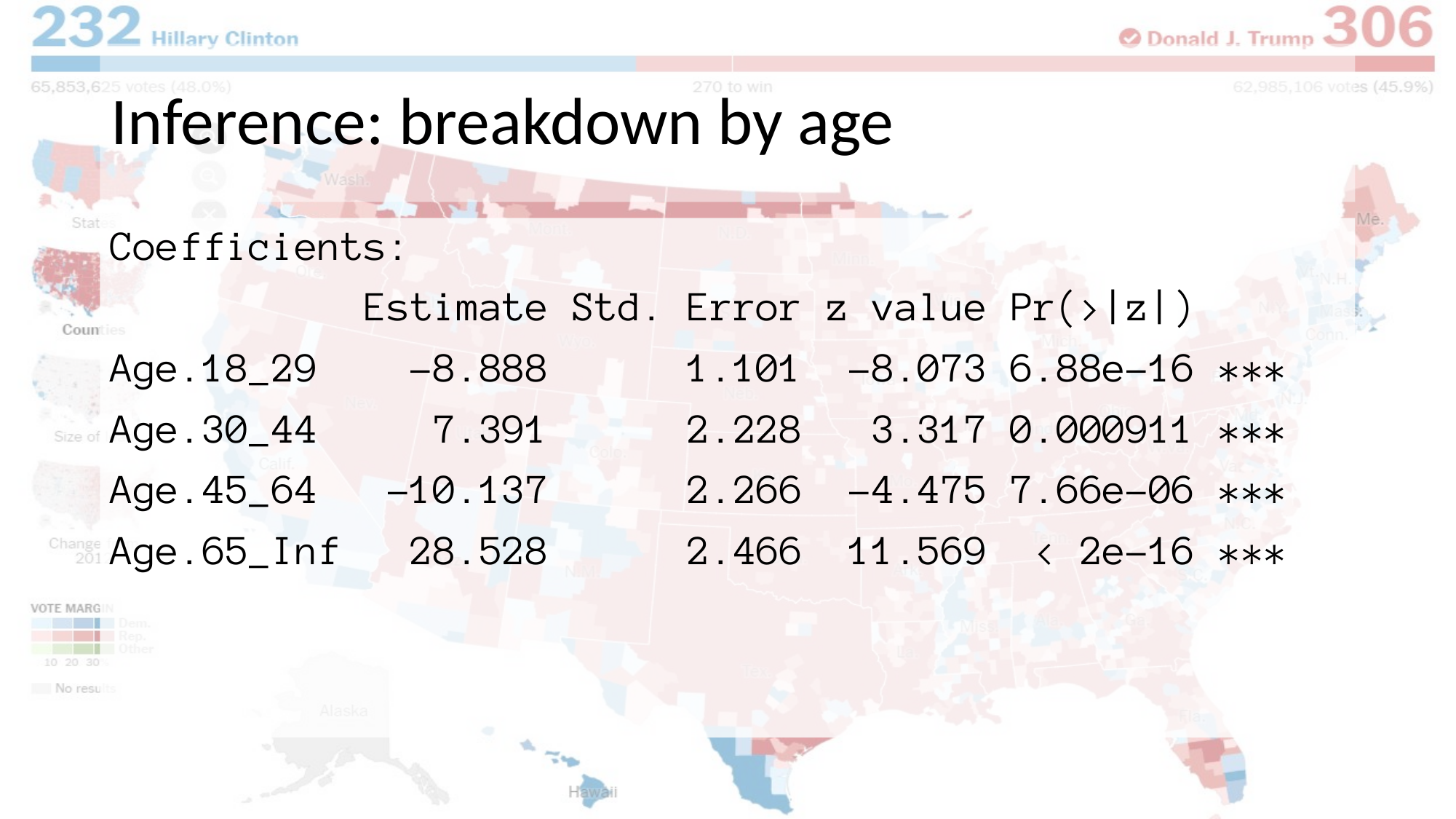

# Inference: breakdown by age
Coefficients:
           Estimate Std. Error z value Pr(>|z|)
Age.18_29    -8.888      1.101  -8.073 6.88e-16 ***
Age.30_44     7.391      2.228   3.317 0.000911 ***
Age.45_64   -10.137      2.266  -4.475 7.66e-06 ***
Age.65_Inf   28.528      2.466  11.569  < 2e-16 ***